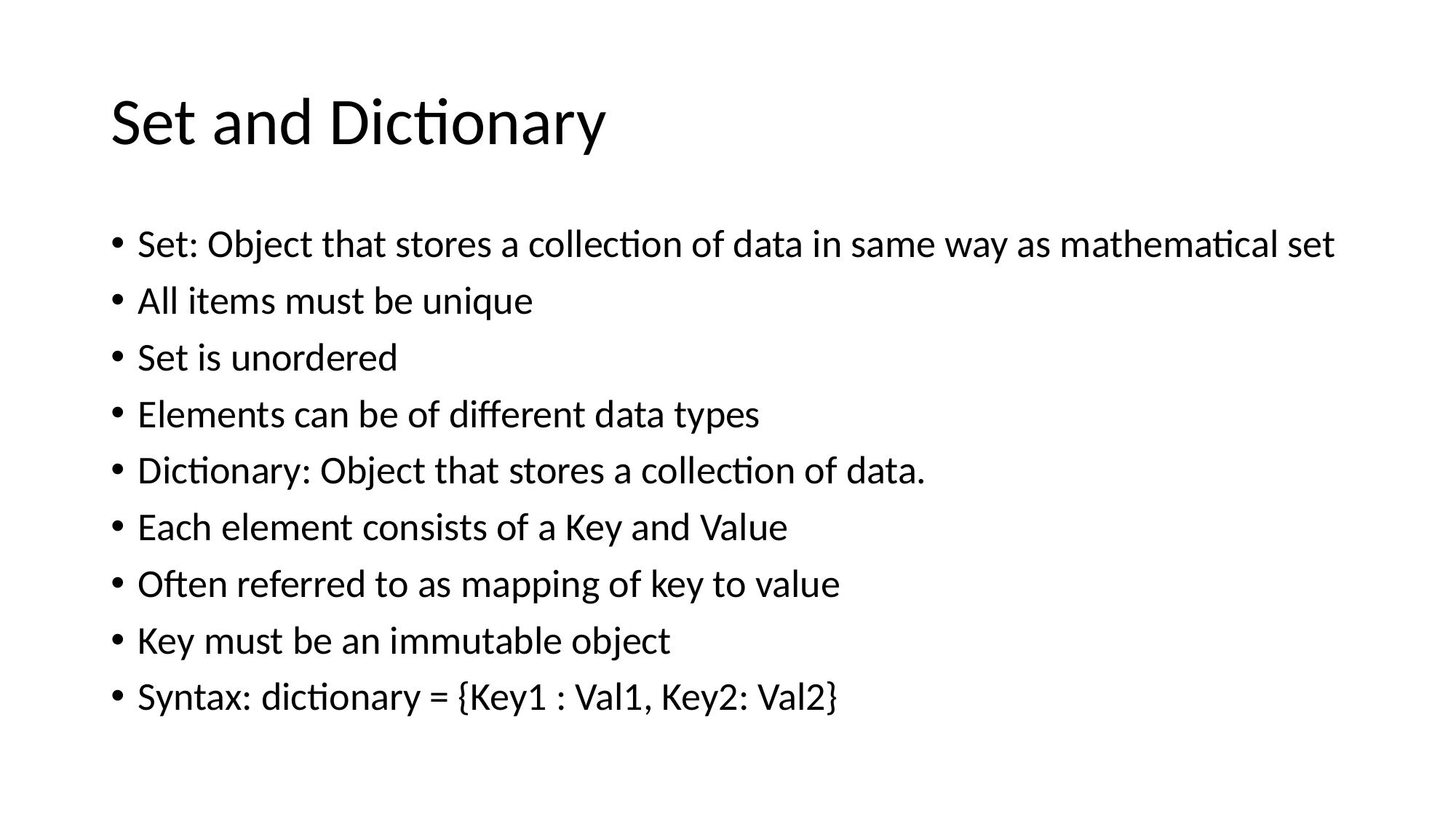

# Set and Dictionary
Set: Object that stores a collection of data in same way as mathematical set
All items must be unique
Set is unordered
Elements can be of different data types
Dictionary: Object that stores a collection of data.
Each element consists of a Key and Value
Often referred to as mapping of key to value
Key must be an immutable object
Syntax: dictionary = {Key1 : Val1, Key2: Val2}